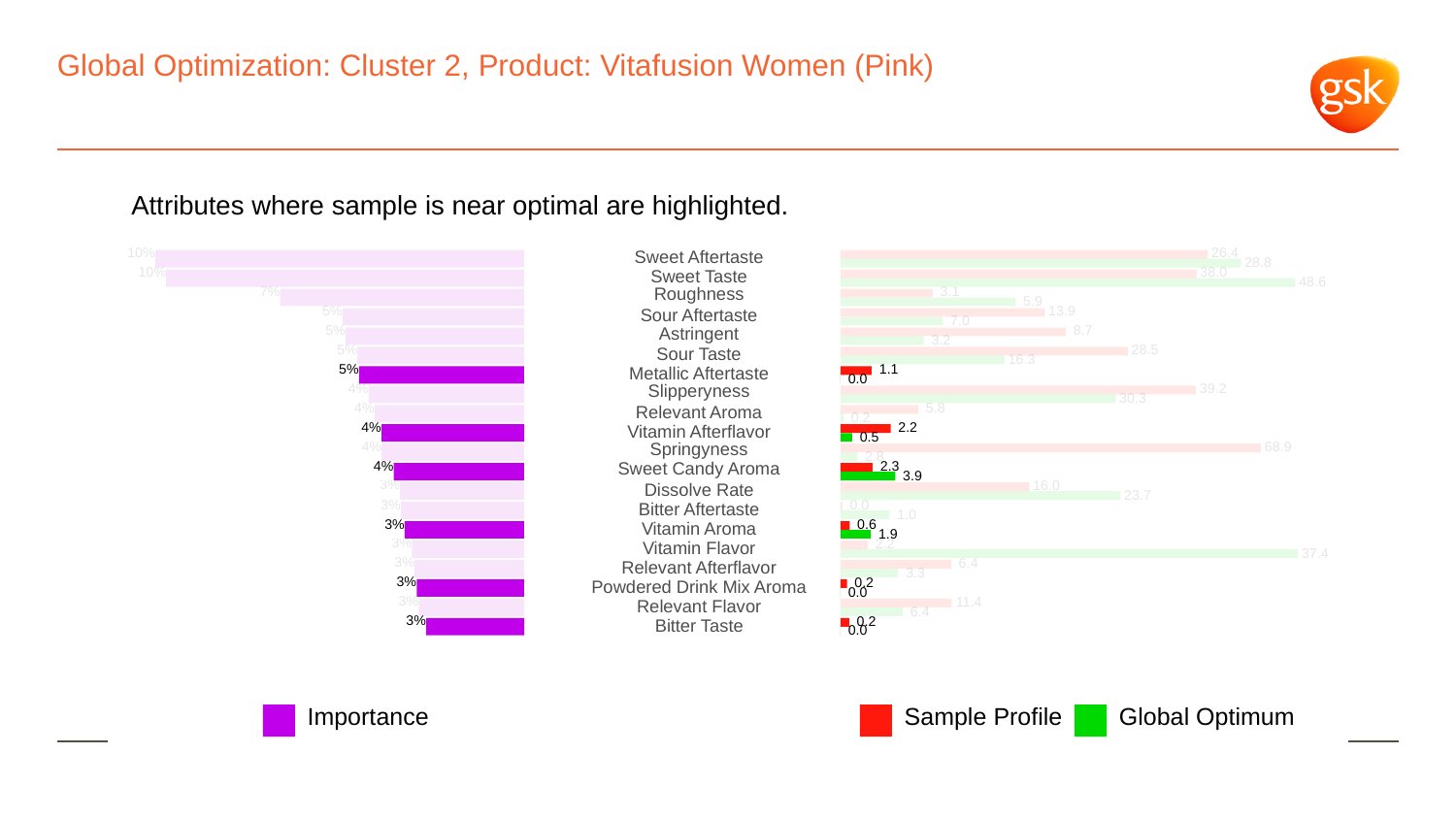

# Global Optimization: Cluster 2, Product: Vitafusion Women (Pink)

Attributes where sample is near optimal are highlighted.

10%
 26.4

Sweet Aftertaste
 28.8

10%
 38.0

Sweet Taste
 48.6

7%
Roughness
  3.1

  5.9

5%
 13.9

Sour Aftertaste
  7.0

5%
Astringent
  8.7

  3.2

5%
 28.5

Sour Taste
 16.3

5%
  1.1

Metallic Aftertaste
  0.0

4%
Slipperyness
 39.2

 30.3

4%
  5.8

Relevant Aroma
  0.2

4%
  2.2

Vitamin Afterflavor
  0.5

4%
Springyness
 68.9

  2.8

4%
Sweet Candy Aroma
  2.3

  3.9

3%
 16.0

Dissolve Rate
 23.7

3%
  0.0

Bitter Aftertaste
  1.0

3%
  0.6

Vitamin Aroma
  1.9

3%
  2.2

Vitamin Flavor
 37.4

3%
  6.4

Relevant Afterflavor
  3.3

3%
  0.2

Powdered Drink Mix Aroma
  0.0

3%
 11.4

Relevant Flavor
  6.4

3%
  0.2

Bitter Taste
  0.0

Global Optimum
Sample Profile
Importance